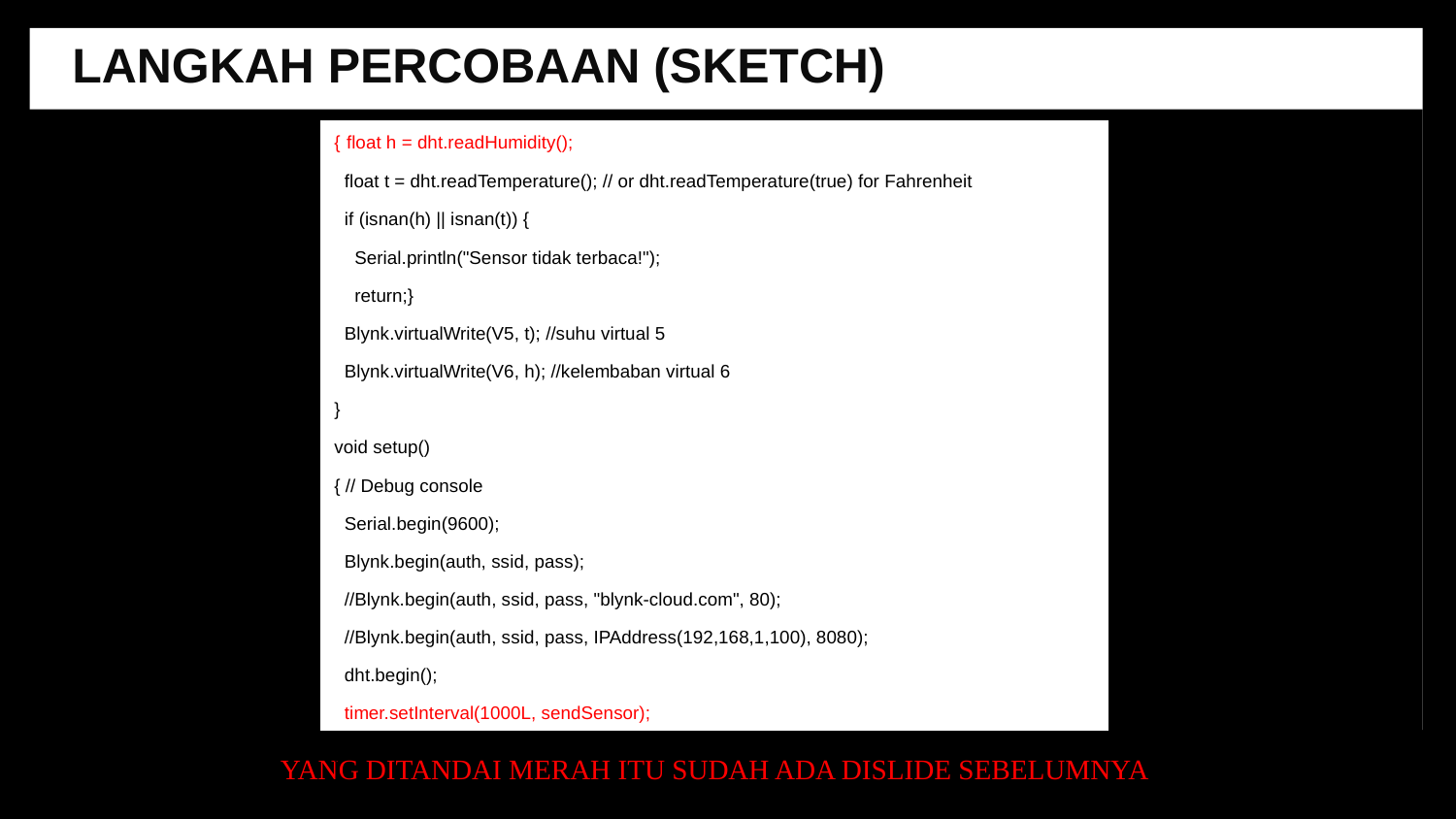

LANGKAH PERCOBAAN (SKETCH)

{ float h = dht.readHumidity();
  float t = dht.readTemperature(); // or dht.readTemperature(true) for Fahrenheit
  if (isnan(h) || isnan(t)) {
    Serial.println("Sensor tidak terbaca!");
    return;}
  Blynk.virtualWrite(V5, t); //suhu virtual 5
  Blynk.virtualWrite(V6, h); //kelembaban virtual 6
}
void setup()
{ // Debug console
  Serial.begin(9600);
  Blynk.begin(auth, ssid, pass);
  //Blynk.begin(auth, ssid, pass, "blynk-cloud.com", 80);
  //Blynk.begin(auth, ssid, pass, IPAddress(192,168,1,100), 8080);
  dht.begin();
  timer.setInterval(1000L, sendSensor);
}
void loop()
{
  Blynk.run();
  timer.run();
}

YANG DITANDAI MERAH ITU SUDAH ADA DISLIDE SEBELUMNYA